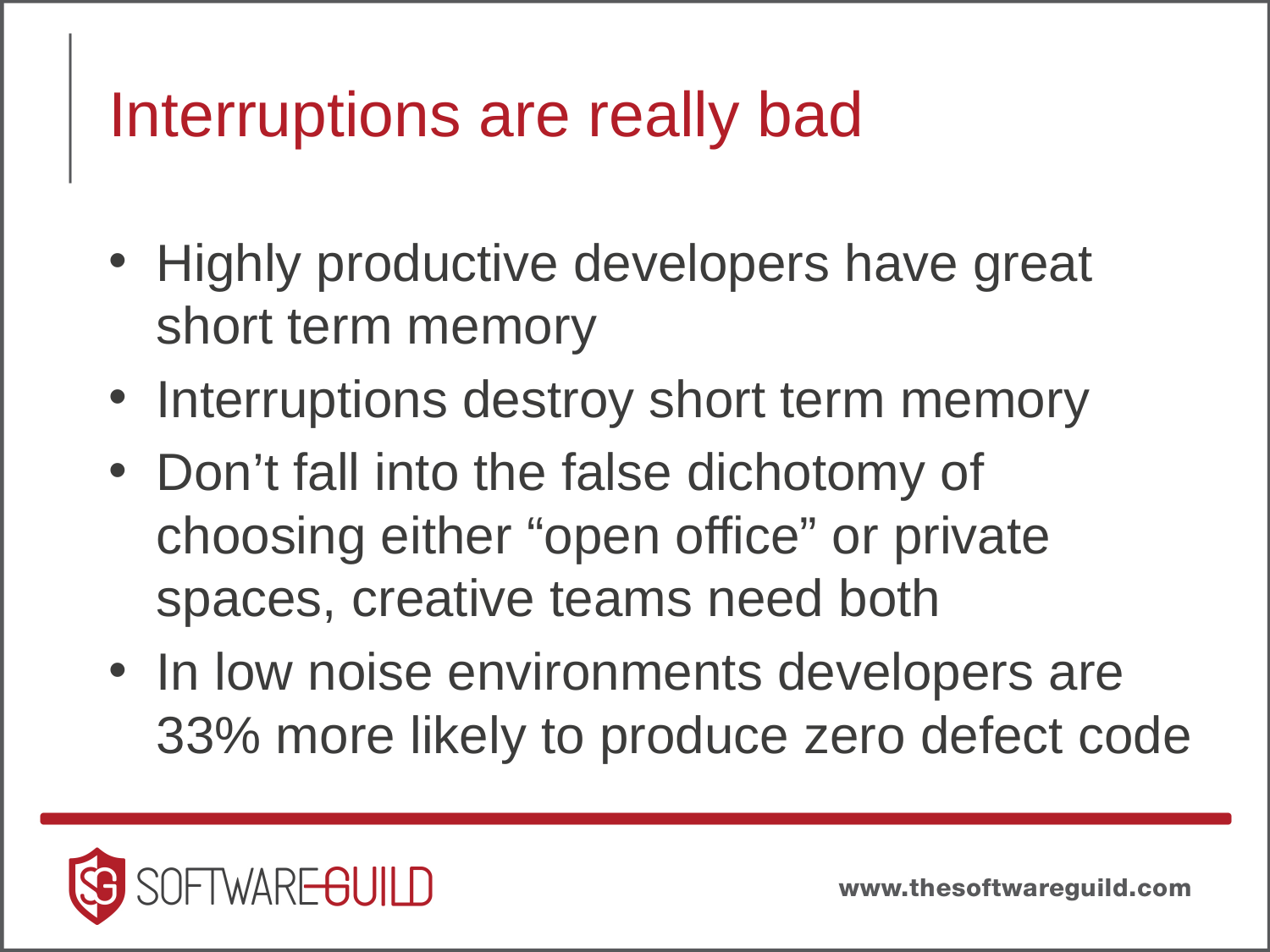

# Interruptions are really bad
Highly productive developers have great short term memory
Interruptions destroy short term memory
Don’t fall into the false dichotomy of choosing either “open office” or private spaces, creative teams need both
In low noise environments developers are 33% more likely to produce zero defect code